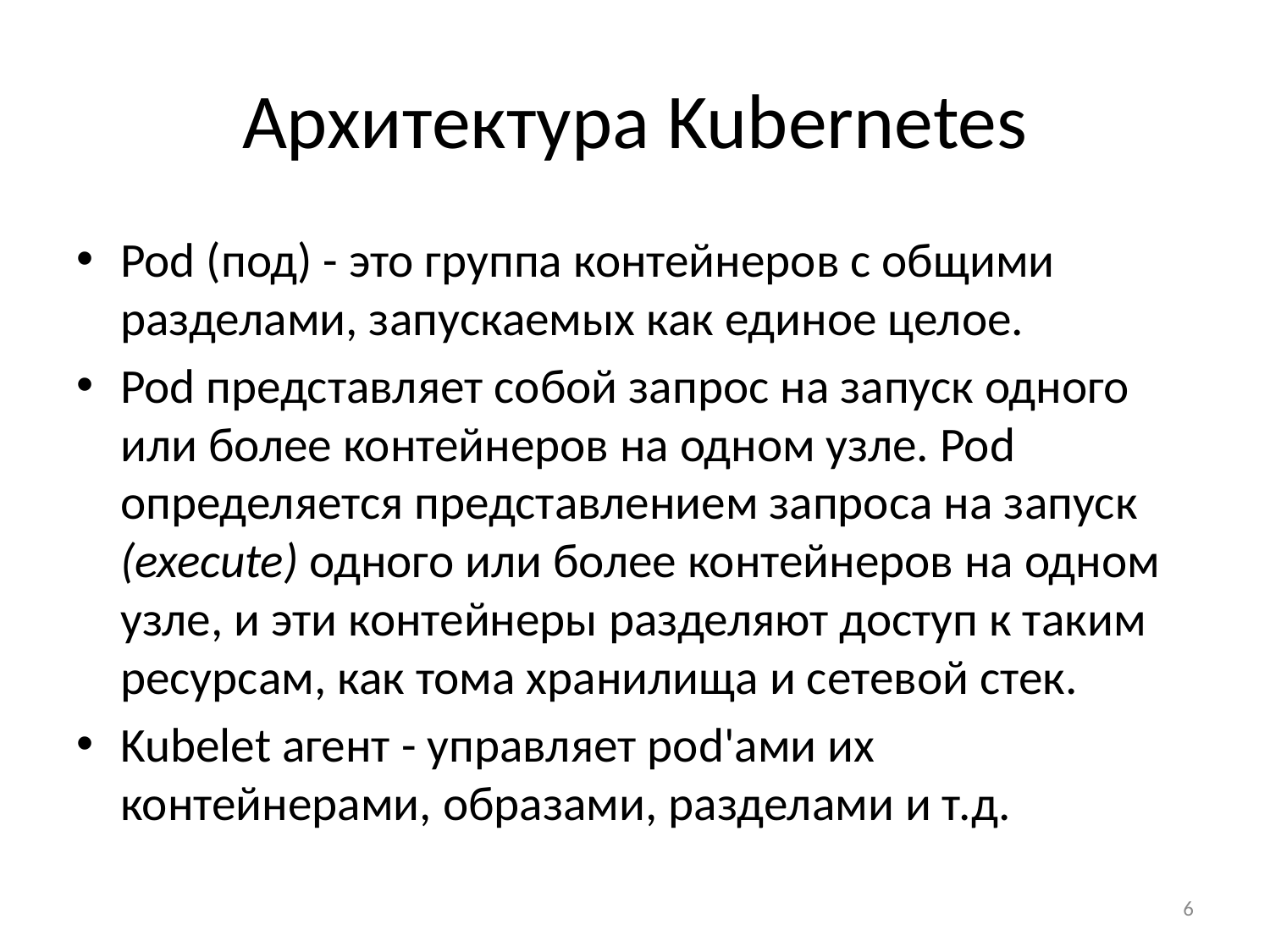

# Архитектура Kubernetes
Pod (под) - это группа контейнеров с общими разделами, запускаемых как единое целое.
Pod представляет собой запрос на запуск одного или более контейнеров на одном узле. Pod определяется представлением запроса на запуск (execute) одного или более контейнеров на одном узле, и эти контейнеры разделяют доступ к таким ресурсам, как тома хранилища и сетевой стек.
Kubelet агент - управляет pod'ами их контейнерами, образами, разделами и т.д.

6